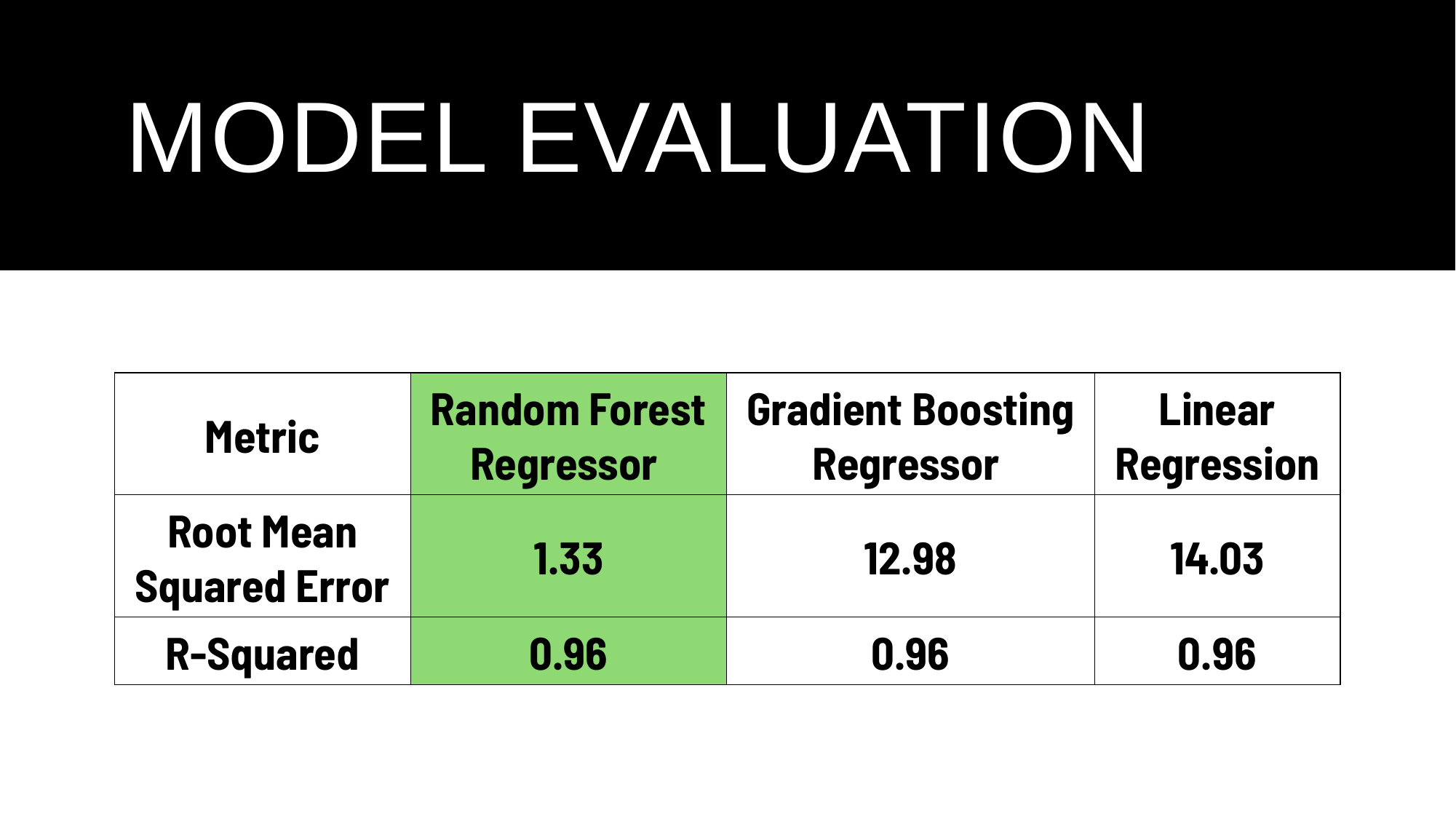

# Model evaluation
| Metric | Random Forest Regressor | Gradient Boosting Regressor | Linear Regression |
| --- | --- | --- | --- |
| Root Mean Squared Error | 1.33 | 12.98 | 14.03 |
| R-Squared | 0.96 | 0.96 | 0.96 |